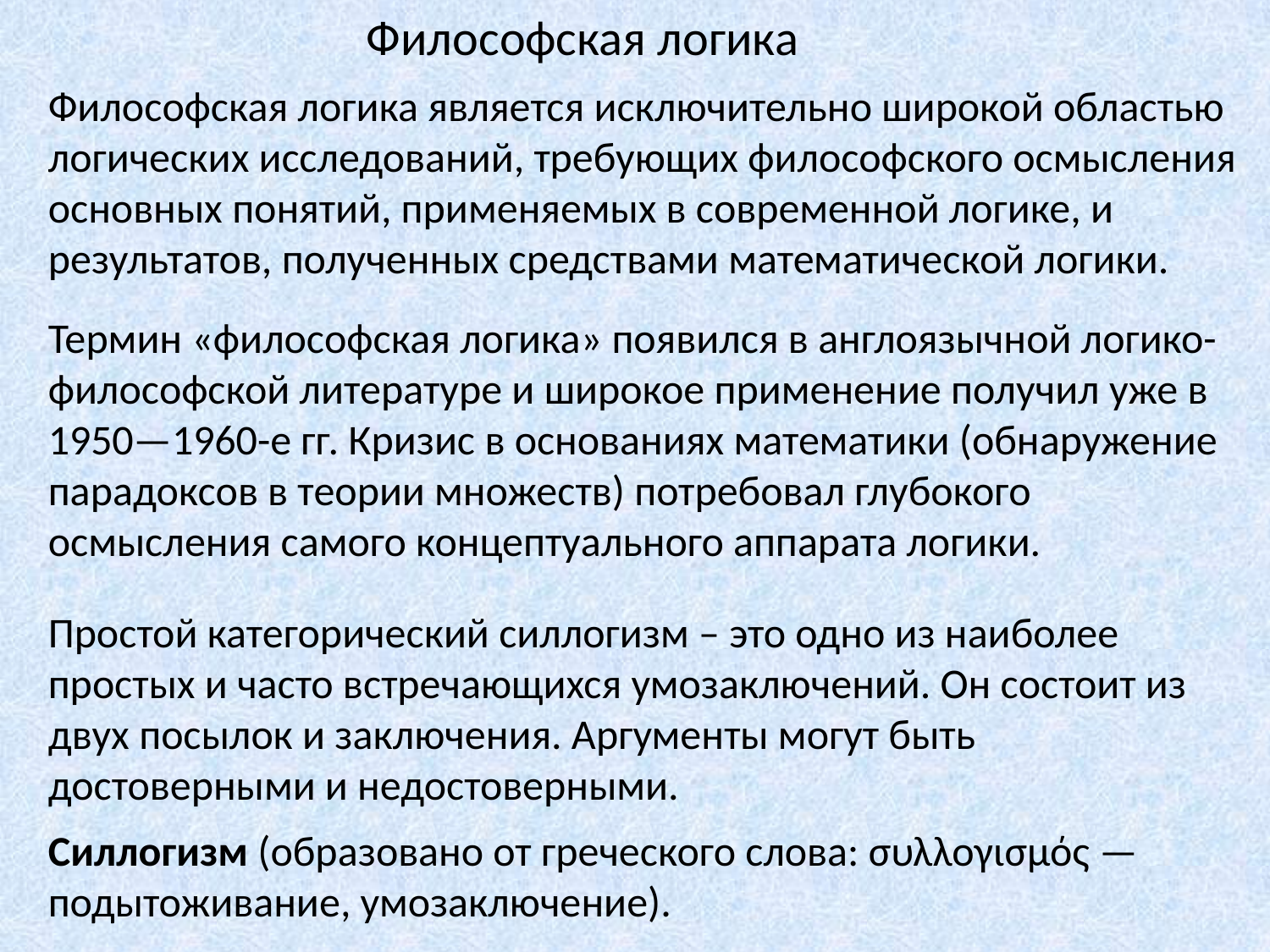

Философская логика
Философская логика является исключительно широкой областью логических исследований, требующих философского осмысления основных понятий, применяемых в современной логике, и результатов, полученных средствами математической логики.
Термин «философская логика» появился в англоязычной логико-философской литературе и широкое применение получил уже в 1950—1960-е гг. Кризис в основаниях математики (обнаружение парадоксов в теории множеств) потребовал глубокого осмысления самого концептуального аппарата логики.
Простой категорический силлогизм – это одно из наиболее простых и часто встречающихся умозаключений. Он состоит из двух посылок и заключения. Аргументы могут быть достоверными и недостоверными.
Силлогизм (образовано от греческого слова: συλλογισμός — подытоживание, умозаключение).